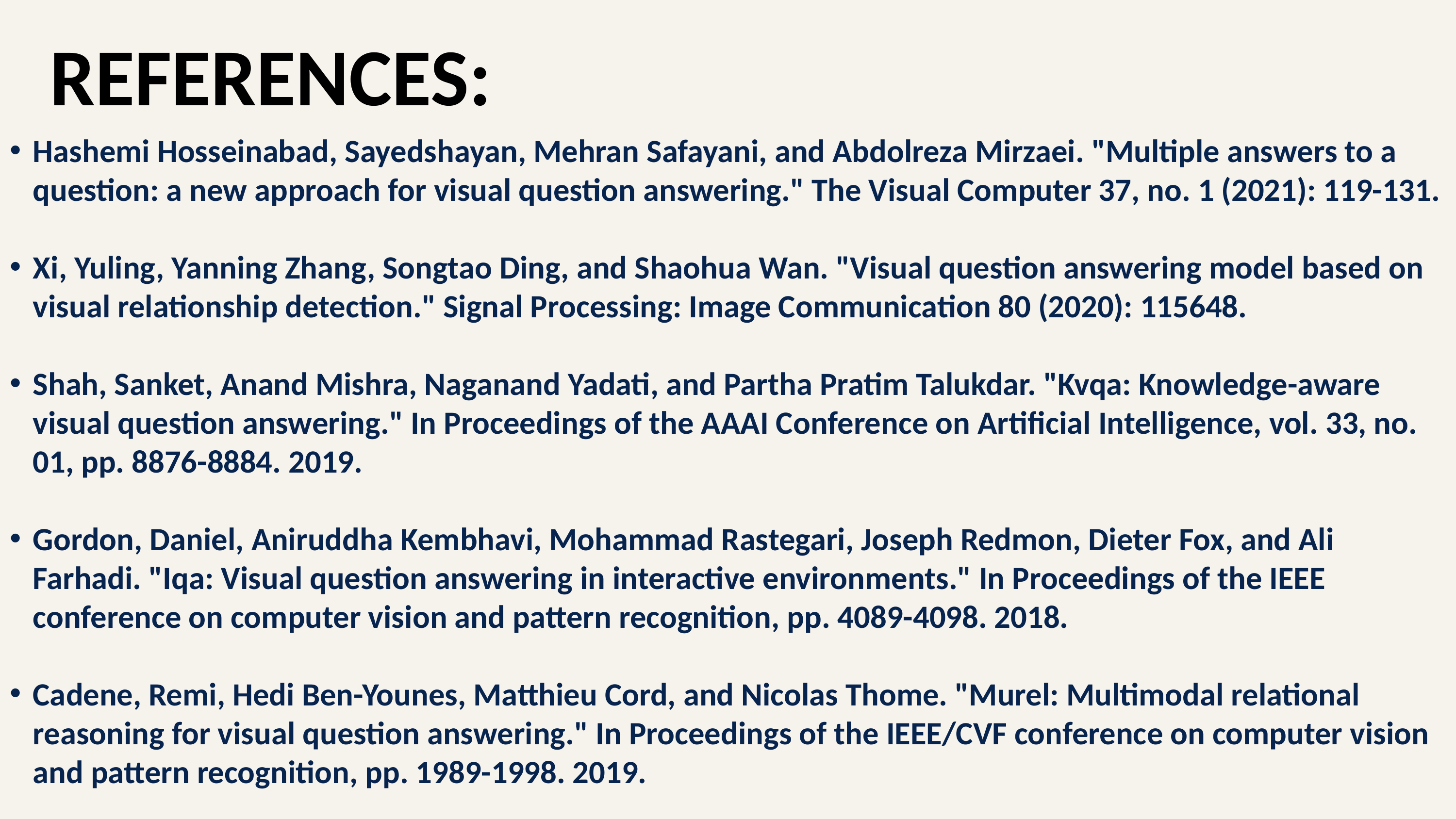

REFERENCES:
Hashemi Hosseinabad, Sayedshayan, Mehran Safayani, and Abdolreza Mirzaei. "Multiple answers to a question: a new approach for visual question answering." The Visual Computer 37, no. 1 (2021): 119-131.

Xi, Yuling, Yanning Zhang, Songtao Ding, and Shaohua Wan. "Visual question answering model based on visual relationship detection." Signal Processing: Image Communication 80 (2020): 115648.

Shah, Sanket, Anand Mishra, Naganand Yadati, and Partha Pratim Talukdar. "Kvqa: Knowledge-aware visual question answering." In Proceedings of the AAAI Conference on Artificial Intelligence, vol. 33, no. 01, pp. 8876-8884. 2019.

Gordon, Daniel, Aniruddha Kembhavi, Mohammad Rastegari, Joseph Redmon, Dieter Fox, and Ali Farhadi. "Iqa: Visual question answering in interactive environments." In Proceedings of the IEEE conference on computer vision and pattern recognition, pp. 4089-4098. 2018.

Cadene, Remi, Hedi Ben-Younes, Matthieu Cord, and Nicolas Thome. "Murel: Multimodal relational reasoning for visual question answering." In Proceedings of the IEEE/CVF conference on computer vision and pattern recognition, pp. 1989-1998. 2019.